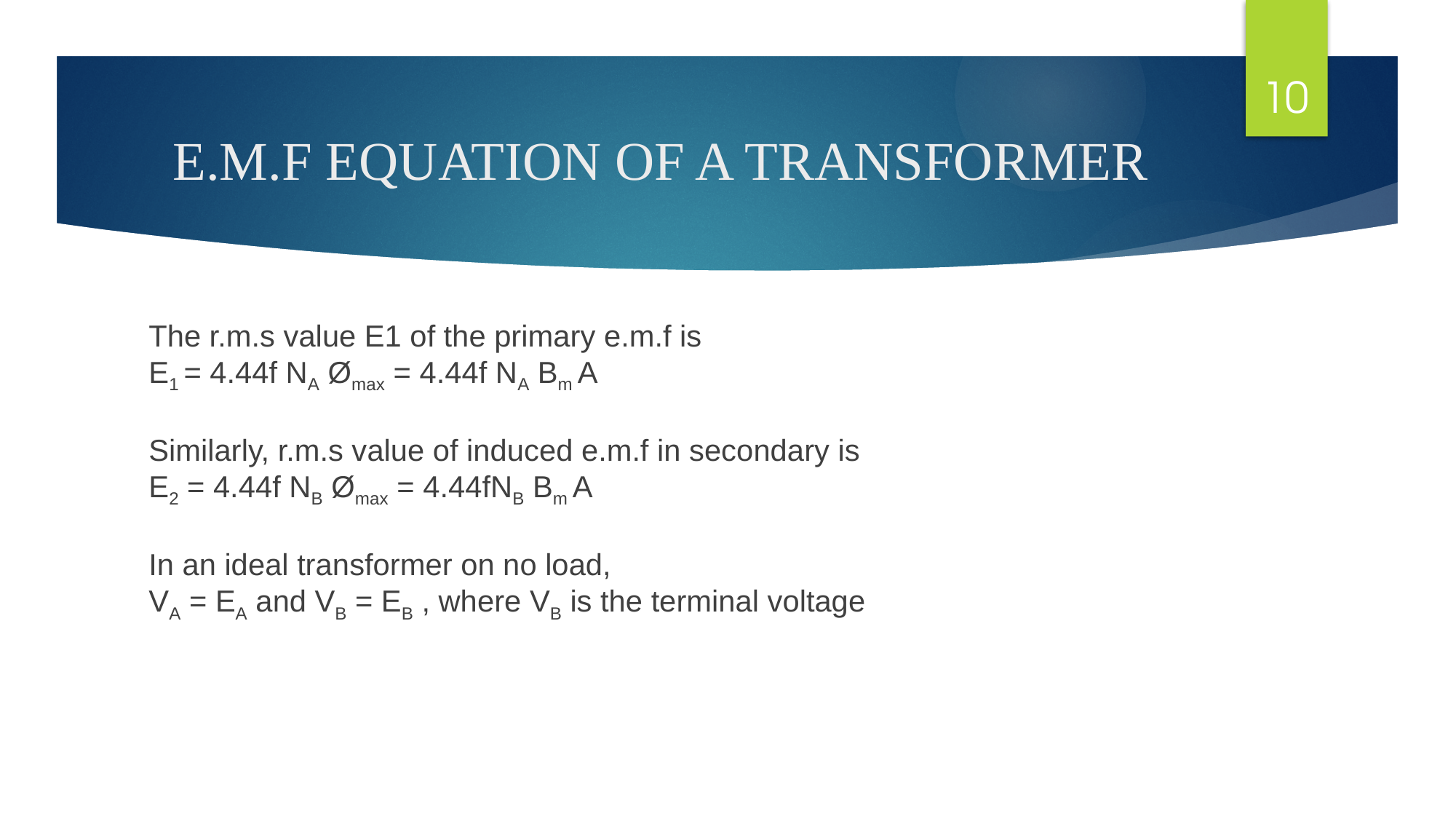

10
# E.M.F equation of a transformer
The r.m.s value E1 of the primary e.m.f is
E1 = 4.44f NA Ømax = 4.44f NA Bm A
Similarly, r.m.s value of induced e.m.f in secondary is
E2 = 4.44f NB Ømax = 4.44fNB Bm A
In an ideal transformer on no load,
VA = EA and VB = EB , where VB is the terminal voltage